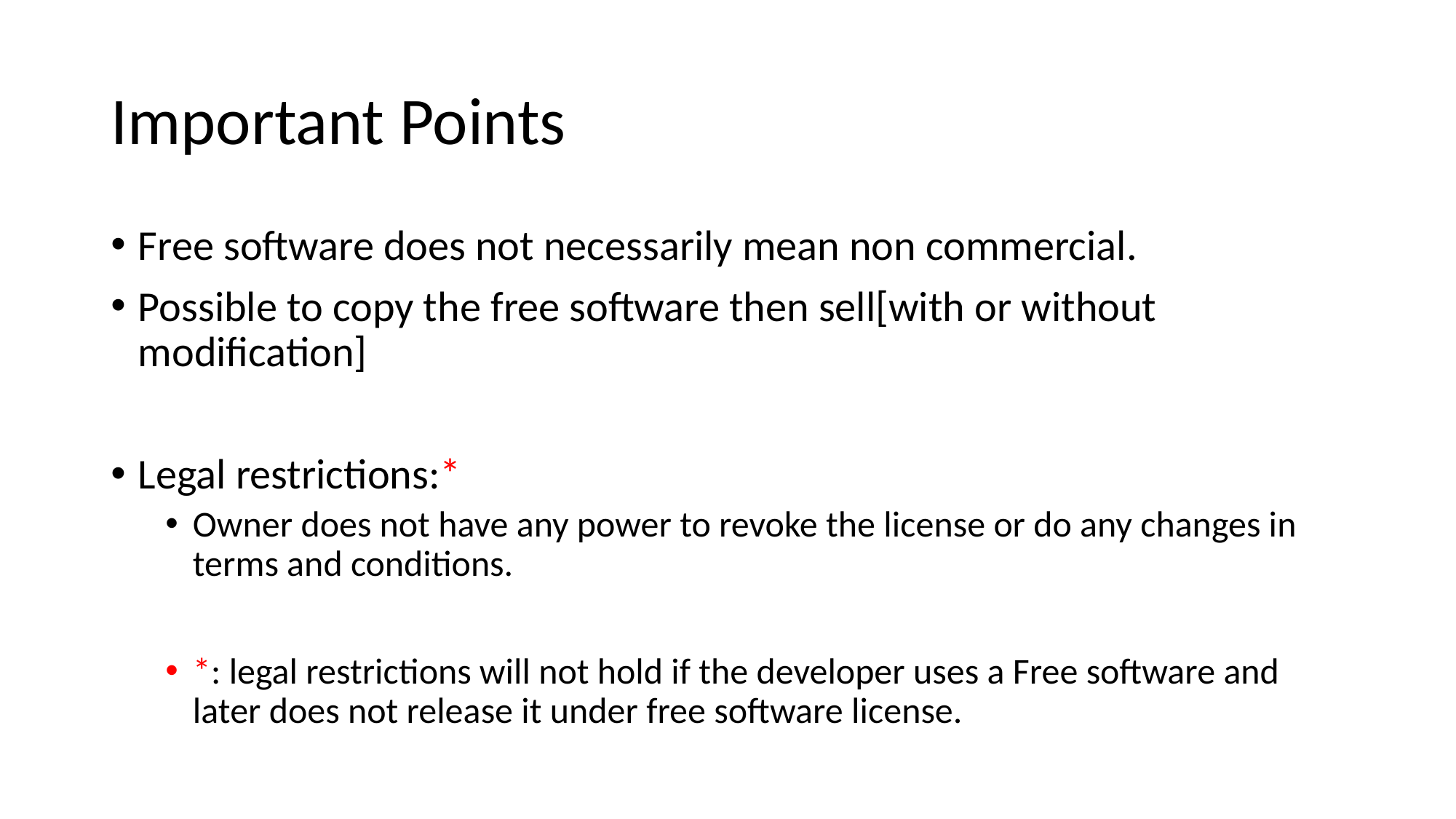

# Important Points
Free software does not necessarily mean non commercial.
Possible to copy the free software then sell[with or without modification]

Legal restrictions:*
Owner does not have any power to revoke the license or do any changes in terms and conditions.

*: legal restrictions will not hold if the developer uses a Free software and later does not release it under free software license.